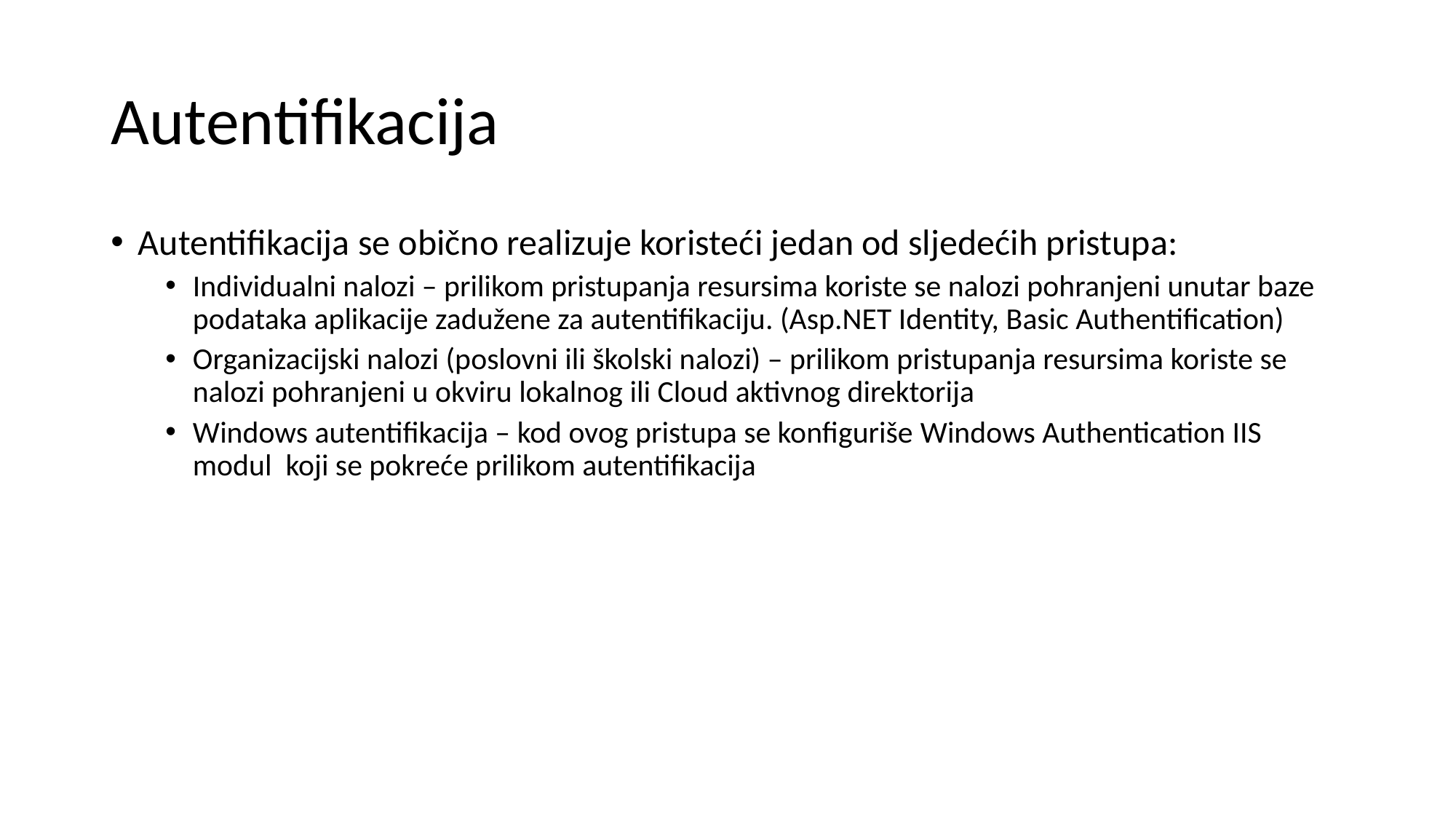

# Autentifikacija
Autentifikacija se obično realizuje koristeći jedan od sljedećih pristupa:
Individualni nalozi – prilikom pristupanja resursima koriste se nalozi pohranjeni unutar baze podataka aplikacije zadužene za autentifikaciju. (Asp.NET Identity, Basic Authentification)
Organizacijski nalozi (poslovni ili školski nalozi) – prilikom pristupanja resursima koriste se nalozi pohranjeni u okviru lokalnog ili Cloud aktivnog direktorija
Windows autentifikacija – kod ovog pristupa se konfiguriše Windows Authentication IIS modul  koji se pokreće prilikom autentifikacija